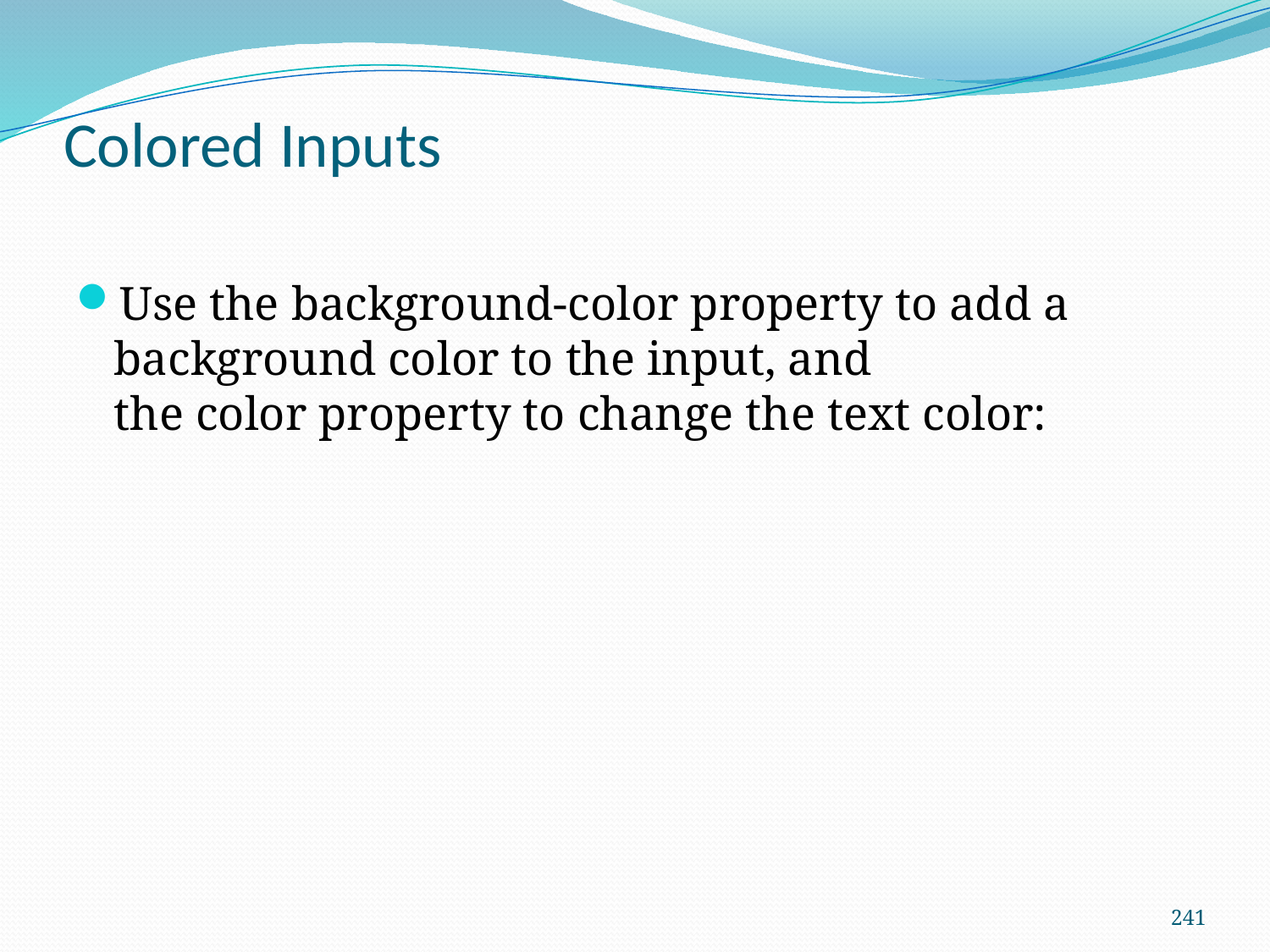

# Colored Inputs
Use the background-color property to add a background color to the input, and the color property to change the text color:

241